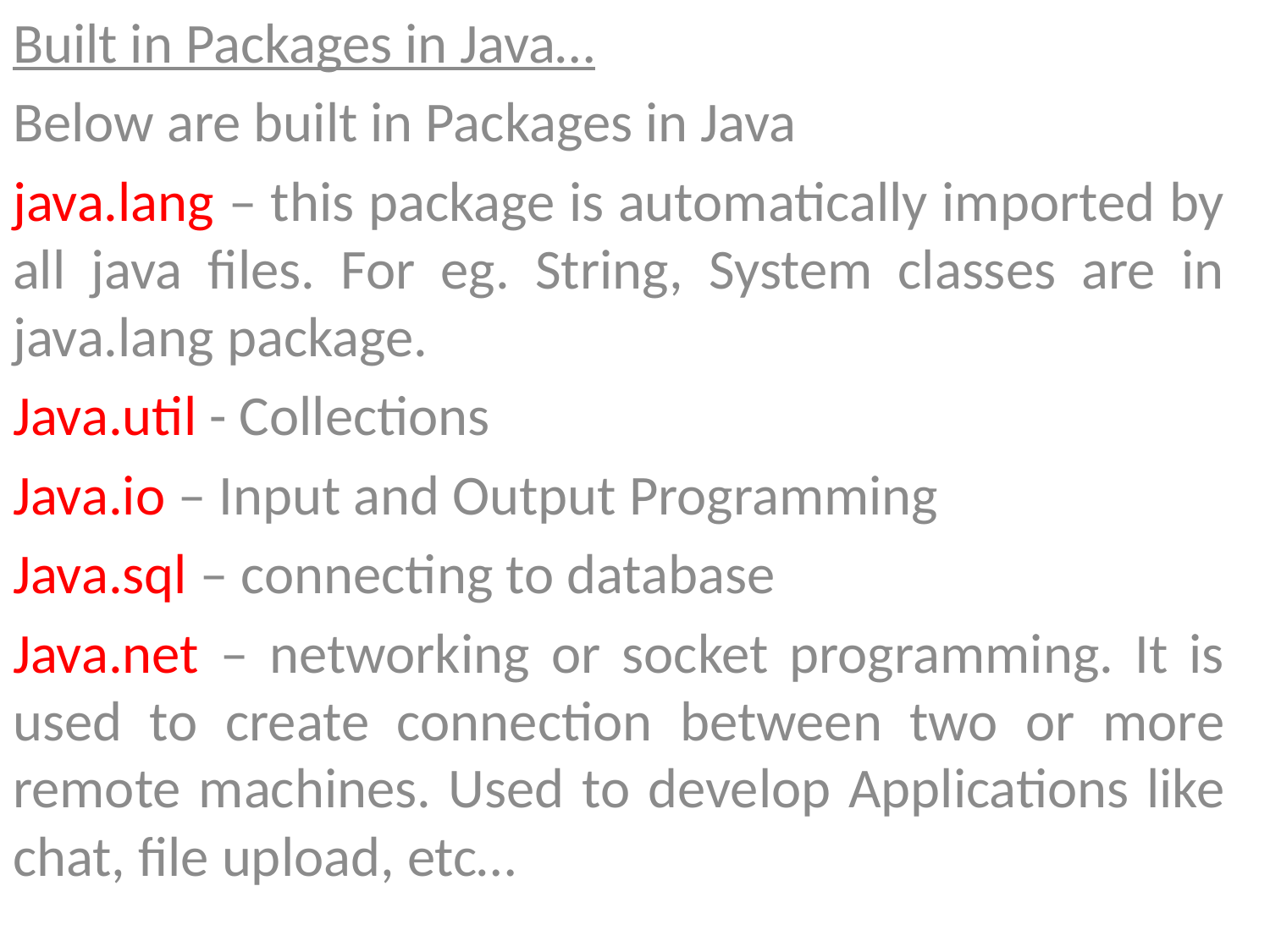

Built in Packages in Java…
Below are built in Packages in Java
java.lang – this package is automatically imported by all java files. For eg. String, System classes are in java.lang package.
Java.util - Collections
Java.io – Input and Output Programming
Java.sql – connecting to database
Java.net – networking or socket programming. It is used to create connection between two or more remote machines. Used to develop Applications like chat, file upload, etc…